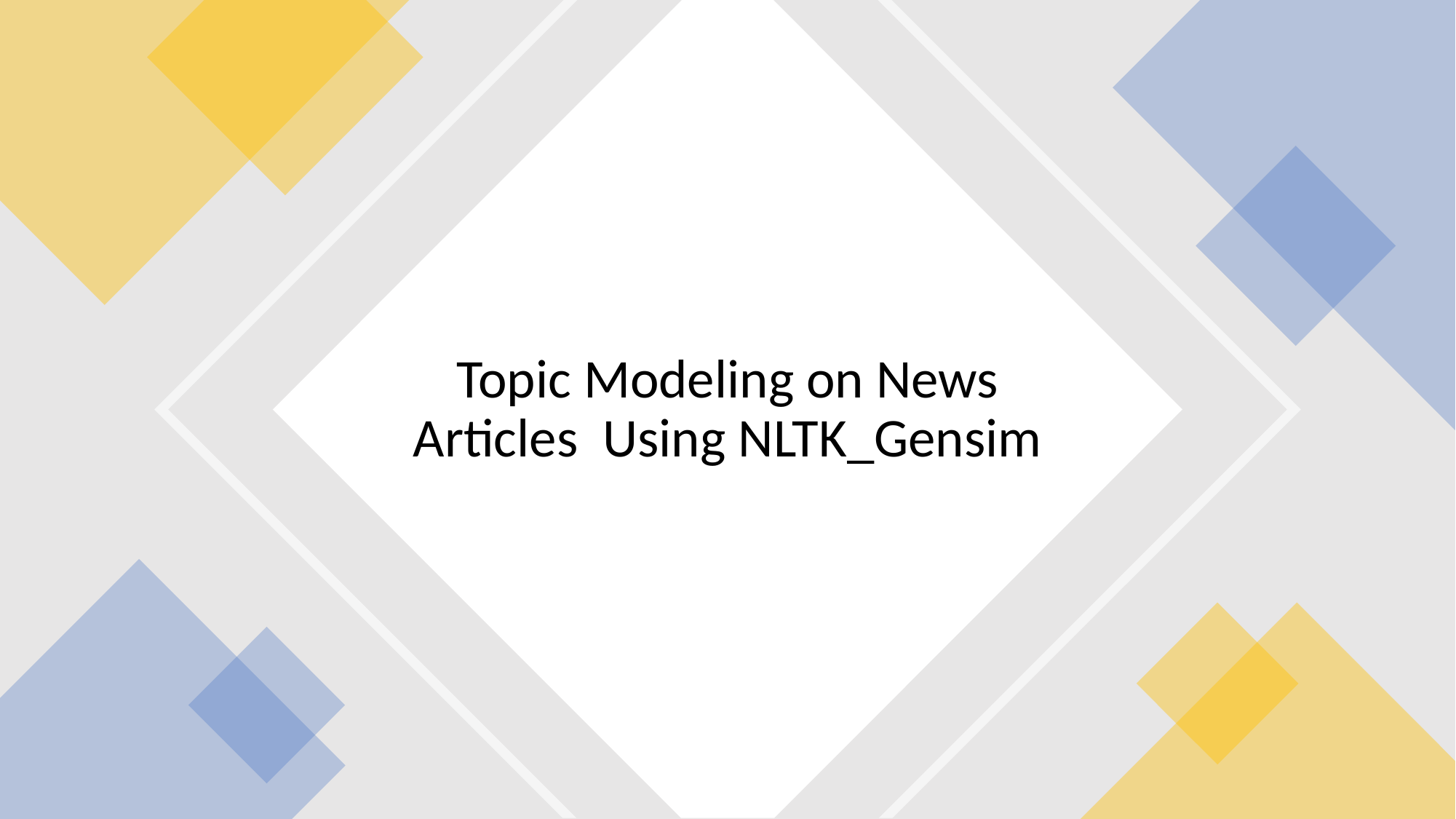

# Topic Modeling on News Articles  Using NLTK_Gensim